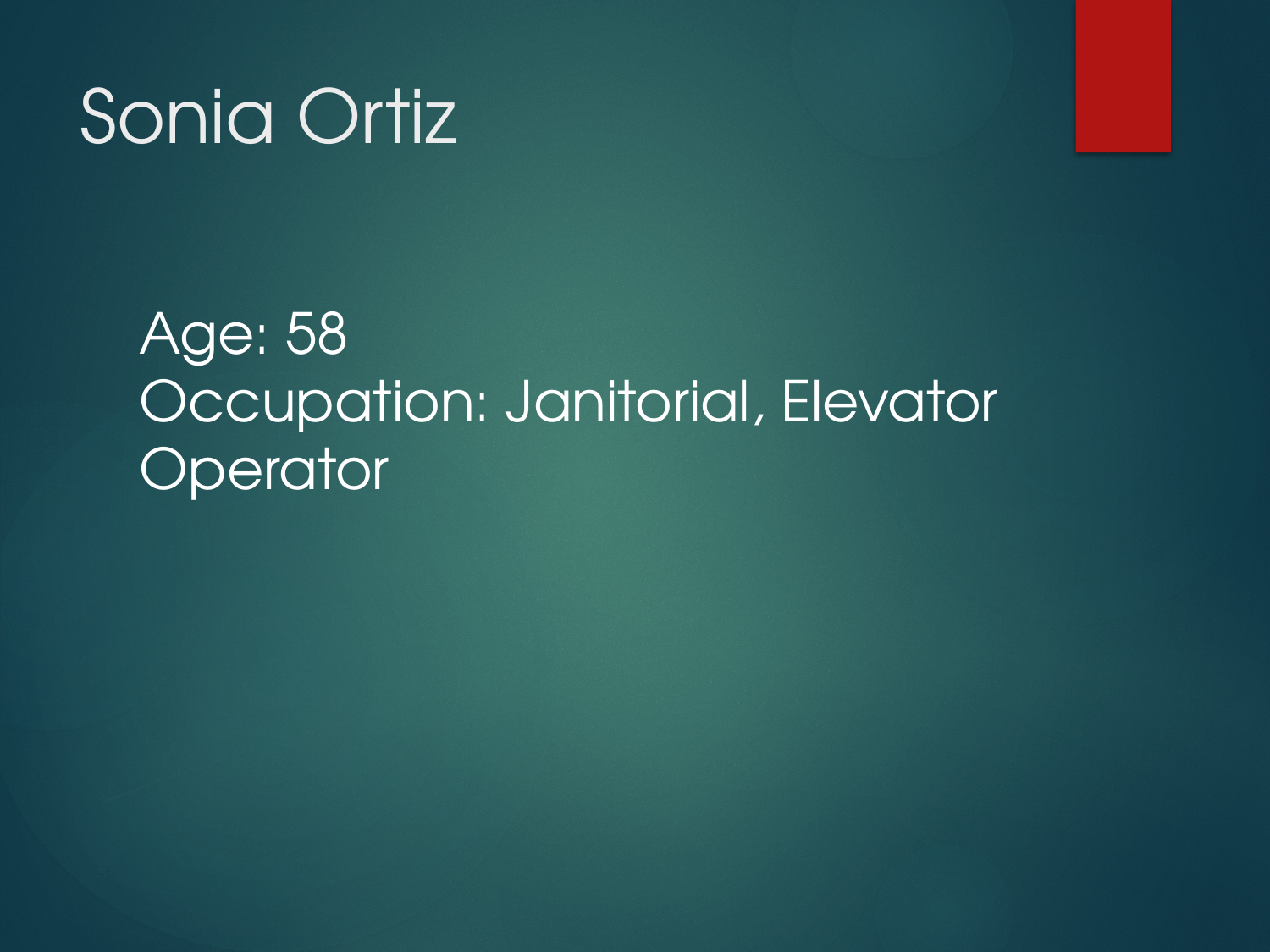

# Sonia Ortiz

Age: 58
Occupation: Janitorial, Elevator Operator